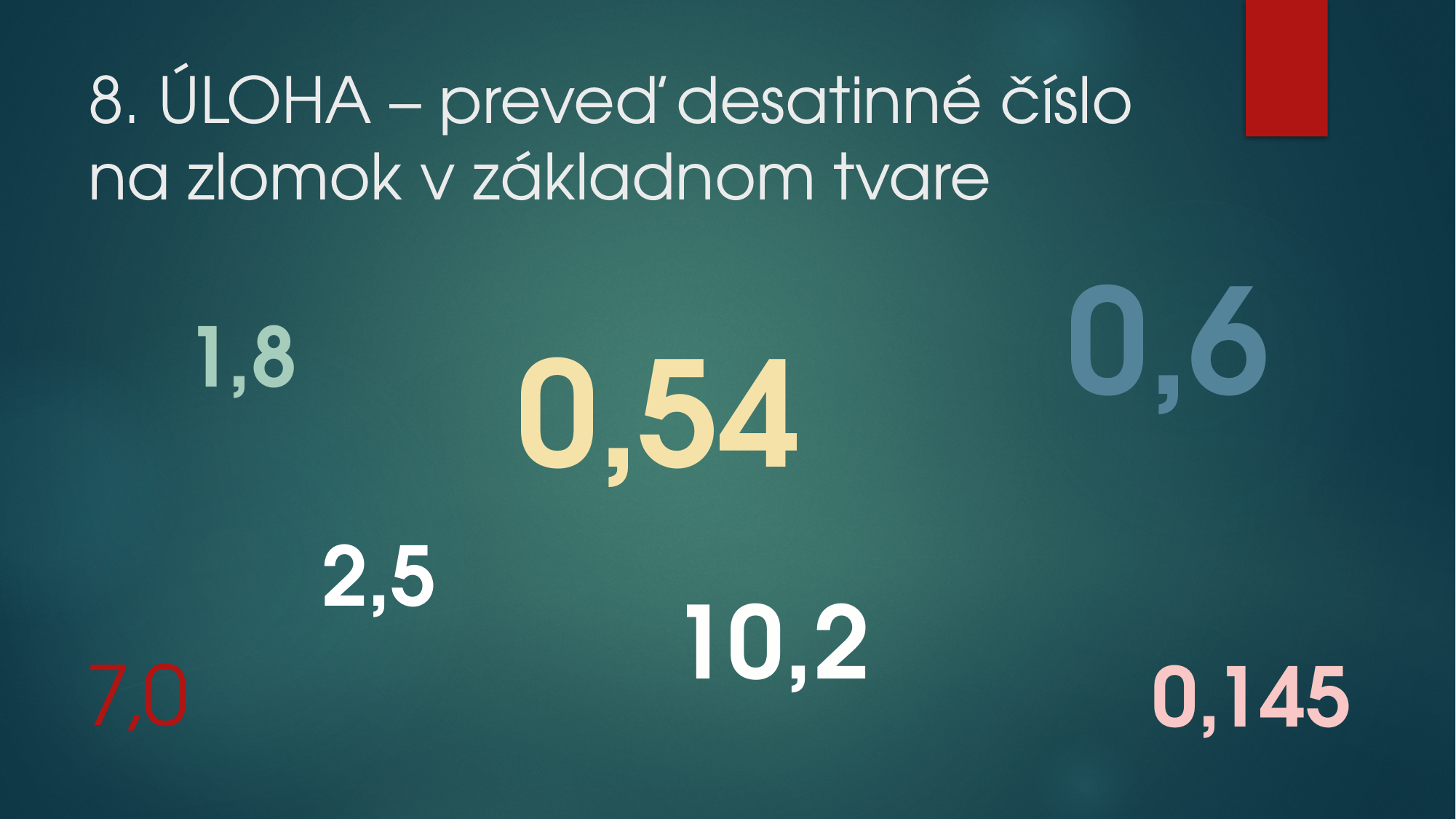

# 8. ÚLOHA – preveď desatinné číslo na zlomok v základnom tvare
0,6
1,8
0,54
2,5
10,2
7,0
0,145